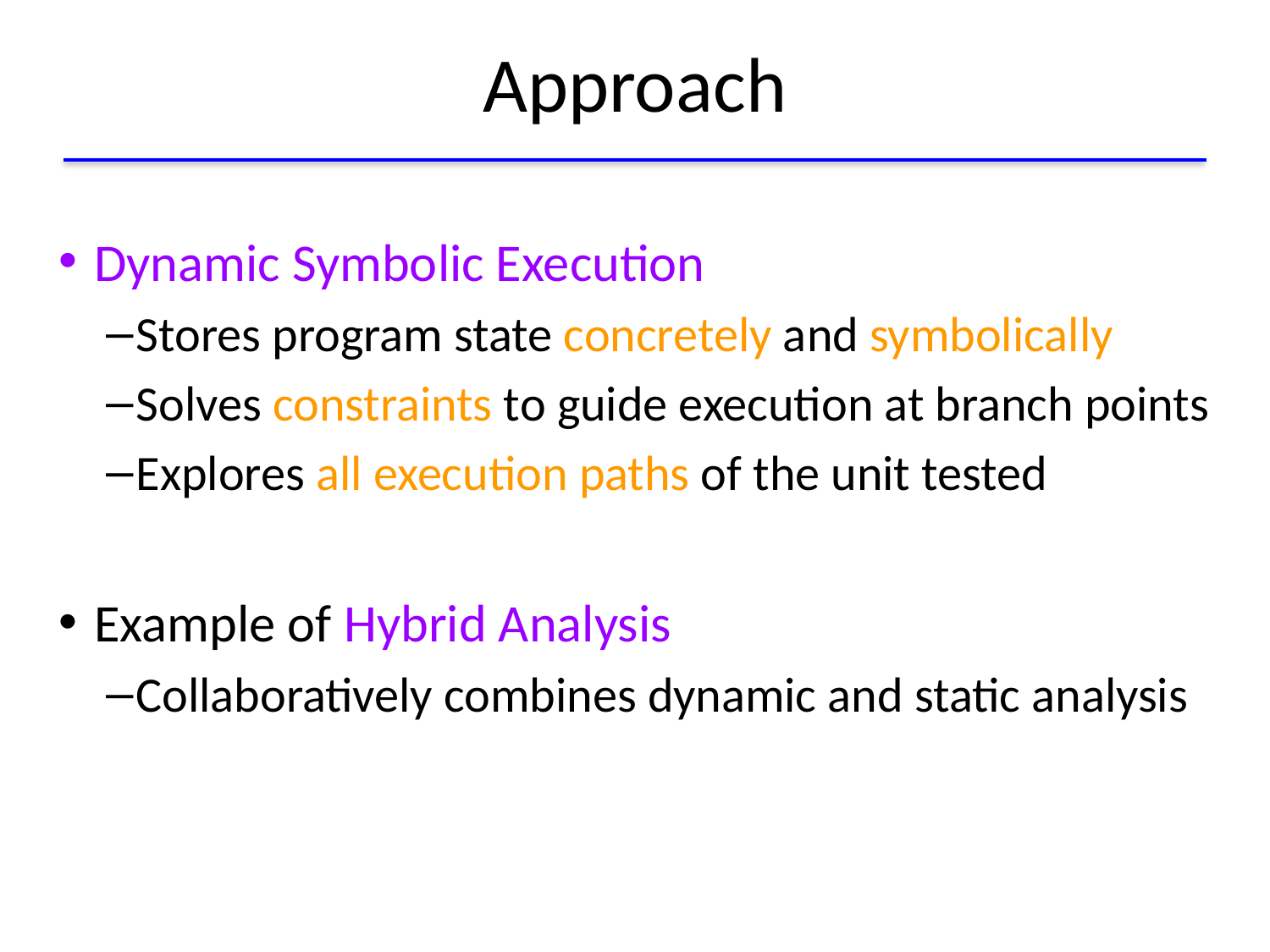

# Approach
Dynamic Symbolic Execution
Stores program state concretely and symbolically
Solves constraints to guide execution at branch points
Explores all execution paths of the unit tested

Example of Hybrid Analysis
Collaboratively combines dynamic and static analysis